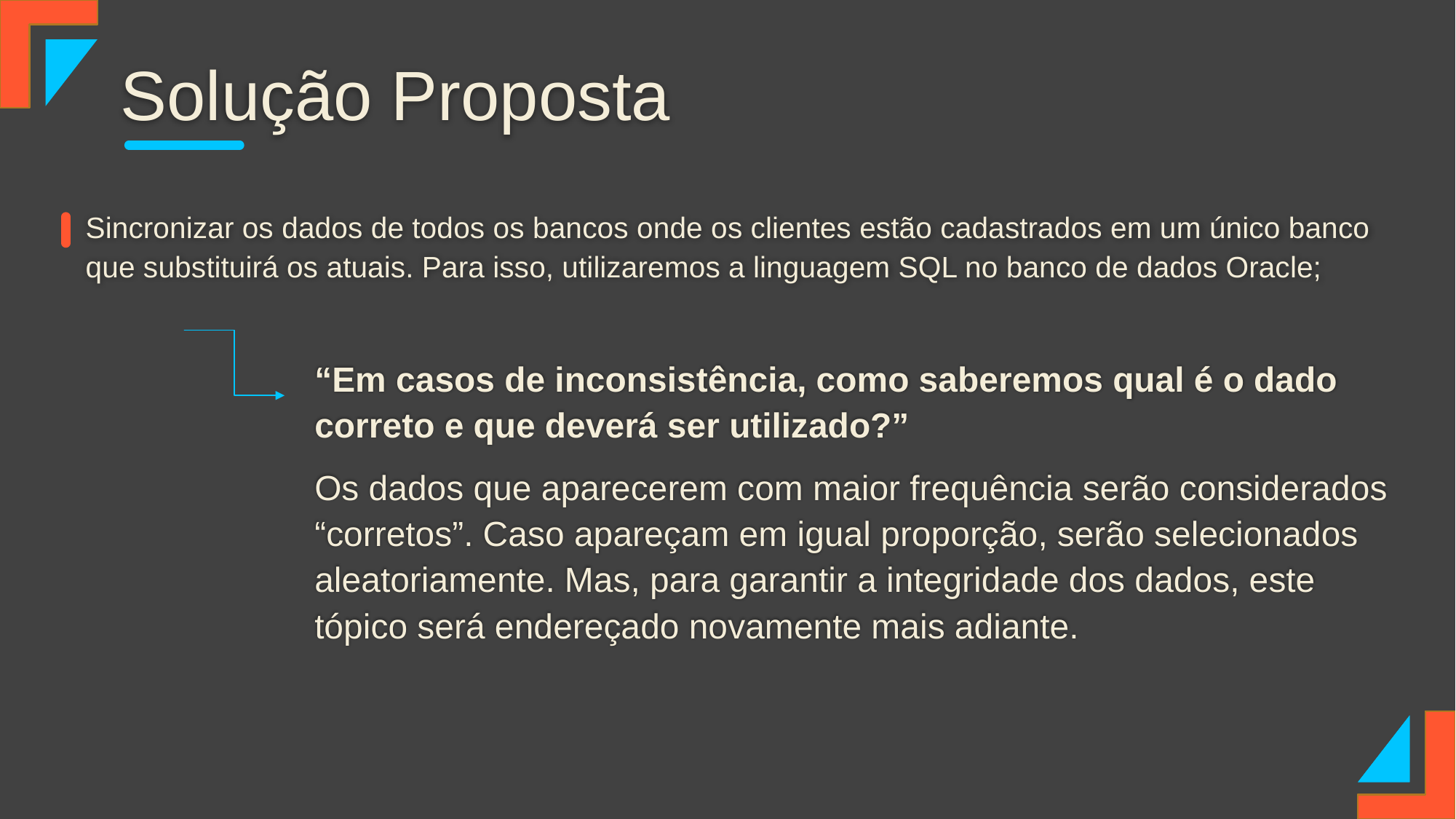

# Solução Proposta

Sincronizar os dados de todos os bancos onde os clientes estão cadastrados em um único banco que substituirá os atuais. Para isso, utilizaremos a linguagem SQL no banco de dados Oracle;
“Em casos de inconsistência, como saberemos qual é o dado correto e que deverá ser utilizado?”
Os dados que aparecerem com maior frequência serão considerados “corretos”. Caso apareçam em igual proporção, serão selecionados aleatoriamente. Mas, para garantir a integridade dos dados, este tópico será endereçado novamente mais adiante.